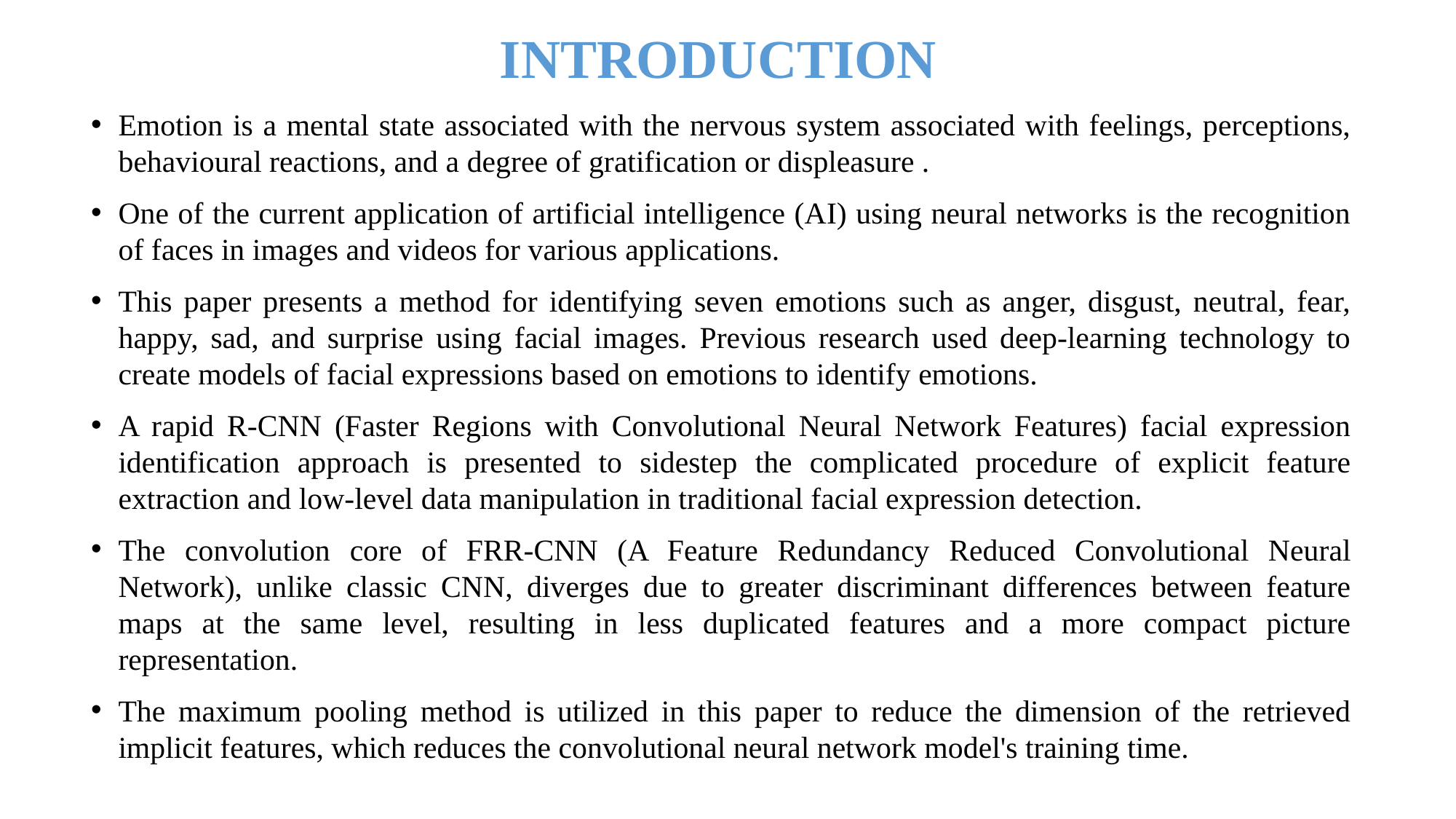

# INTRODUCTION
Emotion is a mental state associated with the nervous system associated with feelings, perceptions, behavioural reactions, and a degree of gratification or displeasure .
One of the current application of artificial intelligence (AI) using neural networks is the recognition of faces in images and videos for various applications.
This paper presents a method for identifying seven emotions such as anger, disgust, neutral, fear, happy, sad, and surprise using facial images. Previous research used deep-learning technology to create models of facial expressions based on emotions to identify emotions.
A rapid R-CNN (Faster Regions with Convolutional Neural Network Features) facial expression identification approach is presented to sidestep the complicated procedure of explicit feature extraction and low-level data manipulation in traditional facial expression detection.
The convolution core of FRR-CNN (A Feature Redundancy Reduced Convolutional Neural Network), unlike classic CNN, diverges due to greater discriminant differences between feature maps at the same level, resulting in less duplicated features and a more compact picture representation.
The maximum pooling method is utilized in this paper to reduce the dimension of the retrieved implicit features, which reduces the convolutional neural network model's training time.